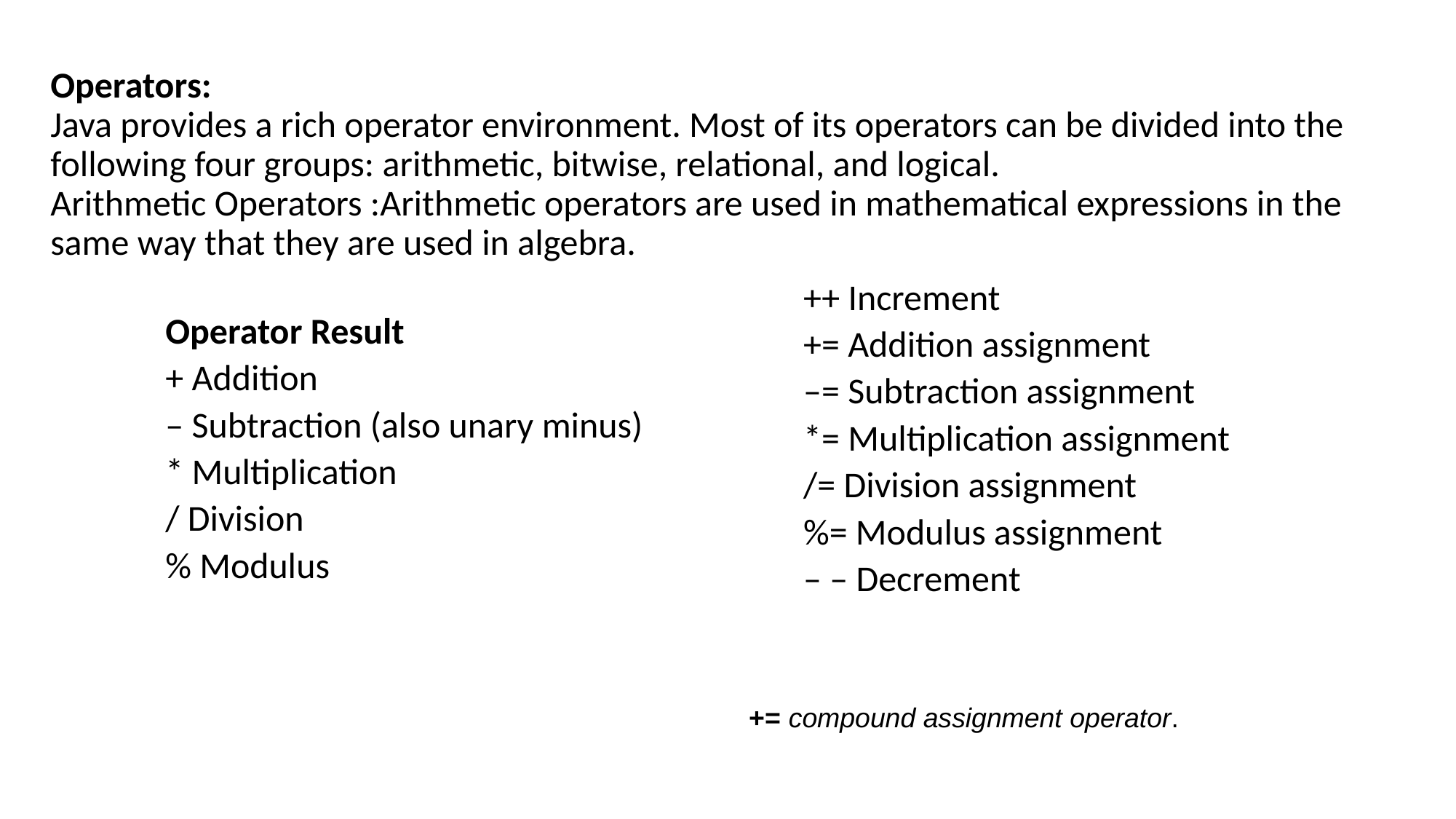

# Operators: Java provides a rich operator environment. Most of its operators can be divided into the following four groups: arithmetic, bitwise, relational, and logical. Arithmetic Operators :Arithmetic operators are used in mathematical expressions in the same way that they are used in algebra.

Operator Result
+ Addition
– Subtraction (also unary minus)
* Multiplication
/ Division
% Modulus
++ Increment
+= Addition assignment
–= Subtraction assignment
*= Multiplication assignment
/= Division assignment
%= Modulus assignment
– – Decrement

+= compound assignment operator.